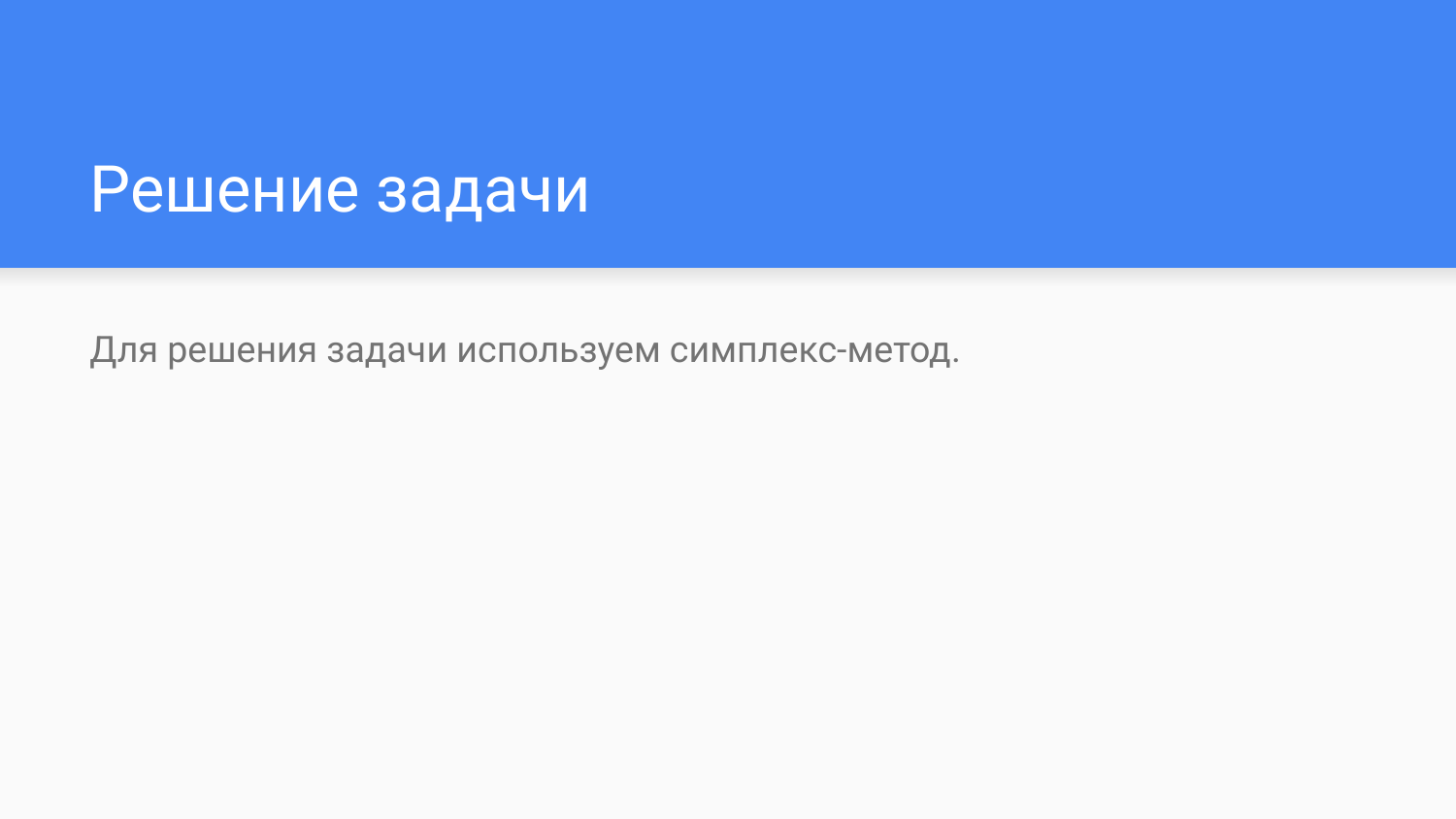

# Решение задачи
Для решения задачи используем симплекс-метод.